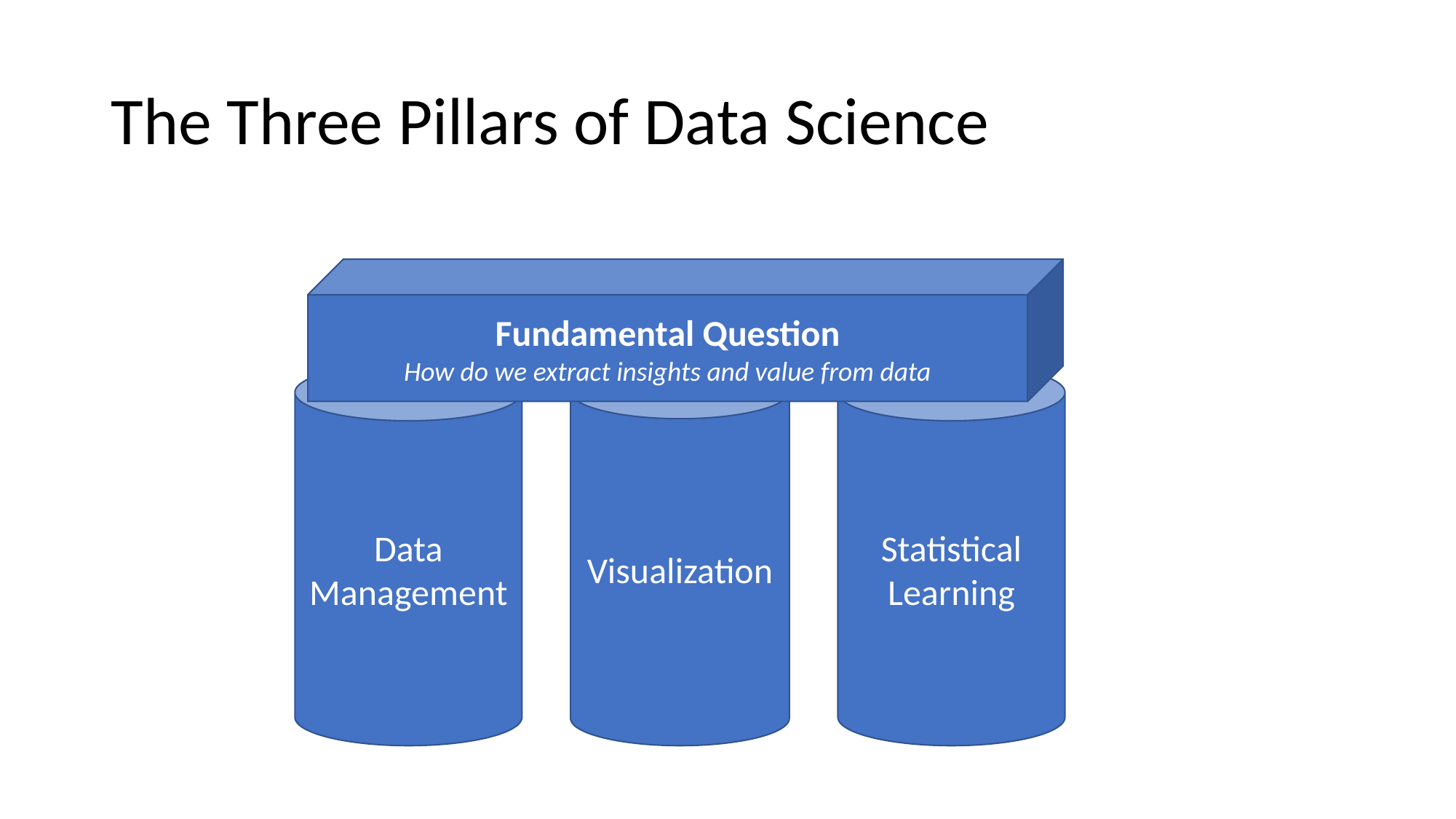

# The Three Pillars of Data Science
Fundamental Question
How do we extract insights and value from data
Data Management
Visualization
Statistical Learning